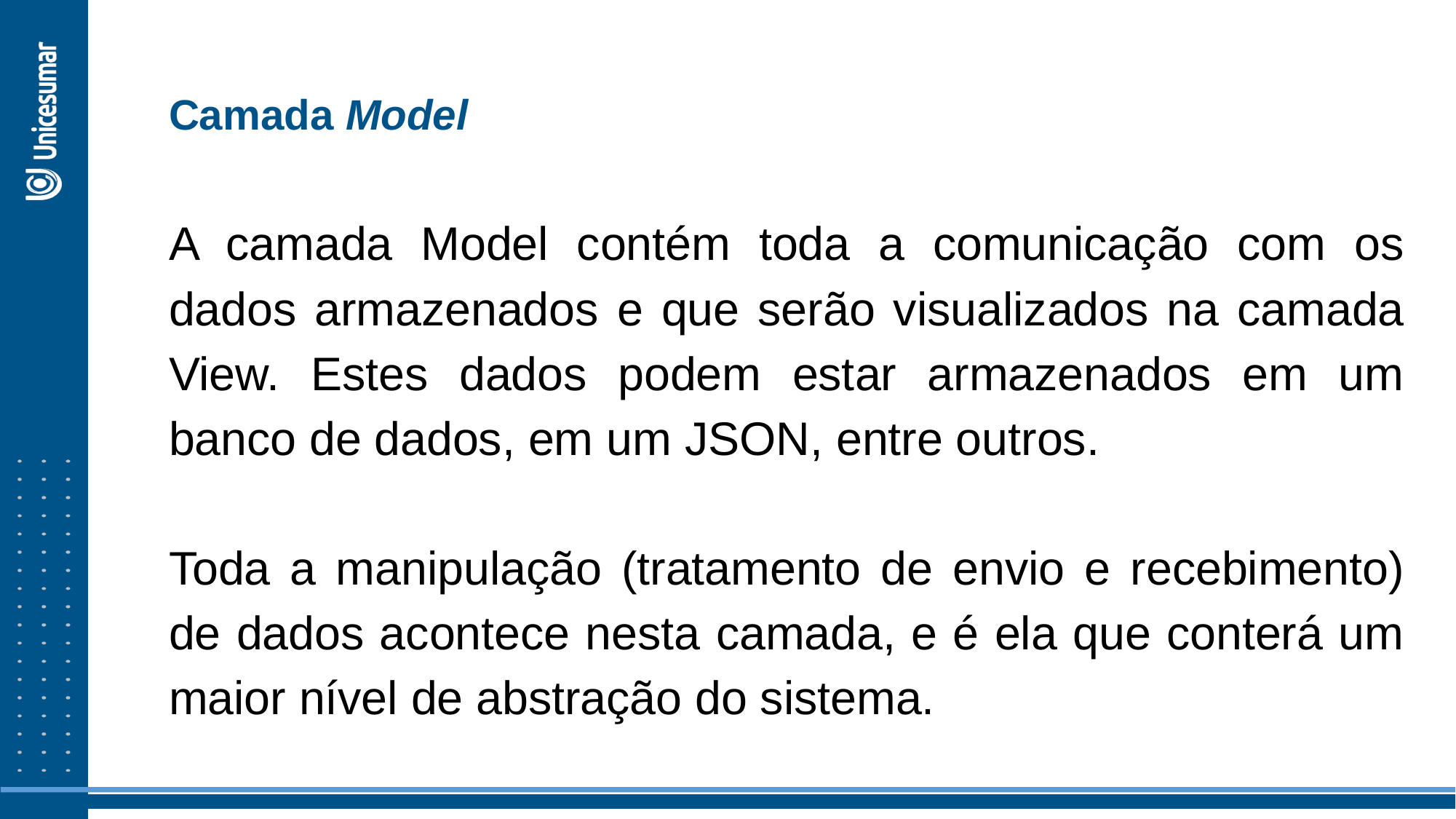

Camada Model
A camada Model contém toda a comunicação com os dados armazenados e que serão visualizados na camada View. Estes dados podem estar armazenados em um banco de dados, em um JSON, entre outros.

Toda a manipulação (tratamento de envio e recebimento) de dados acontece nesta camada, e é ela que conterá um maior nível de abstração do sistema.